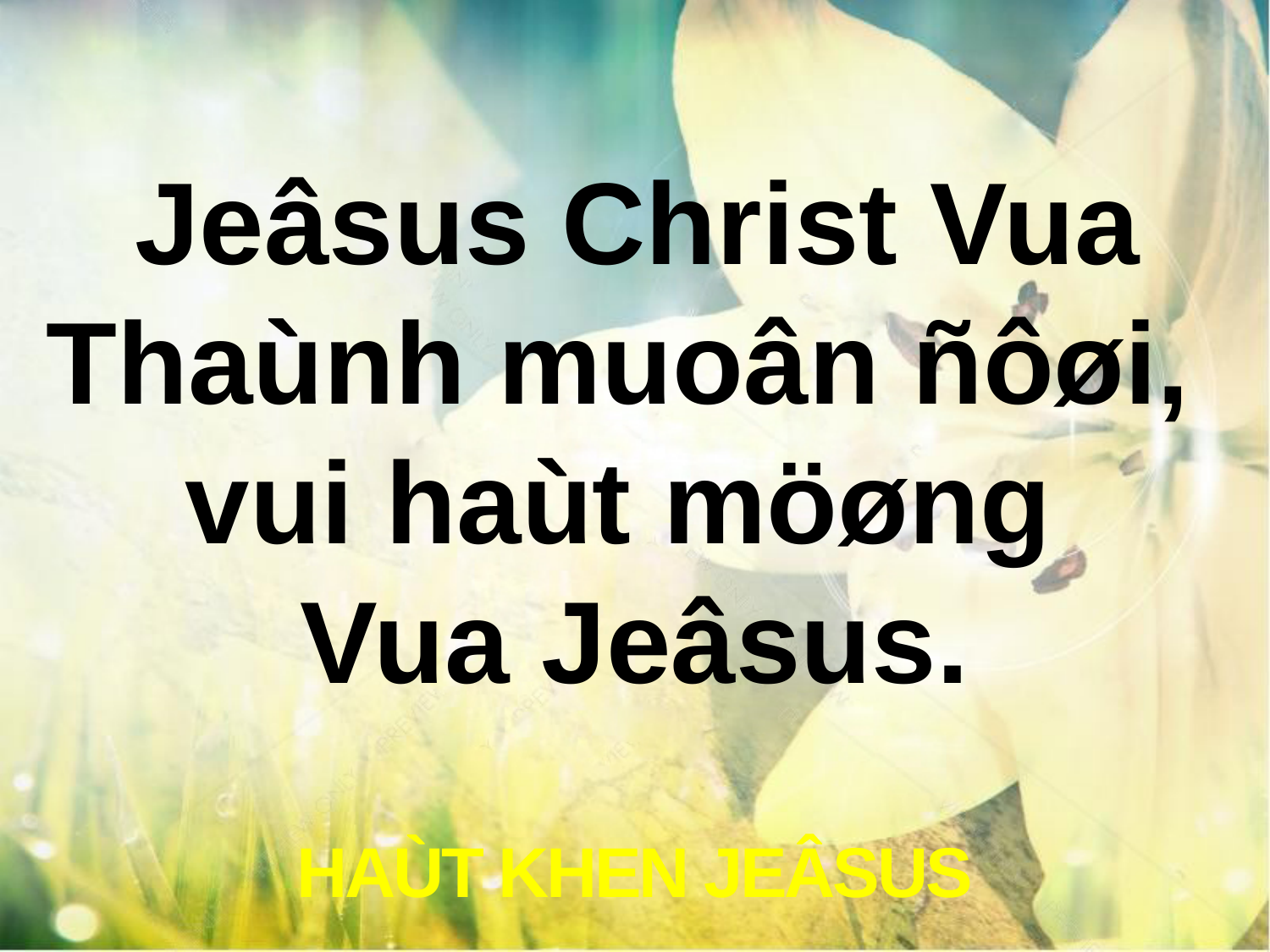

Jeâsus Christ Vua
Thaùnh muoân ñôøi,
vui haùt möøng
Vua Jeâsus.
HAÙT KHEN JEÂSUS